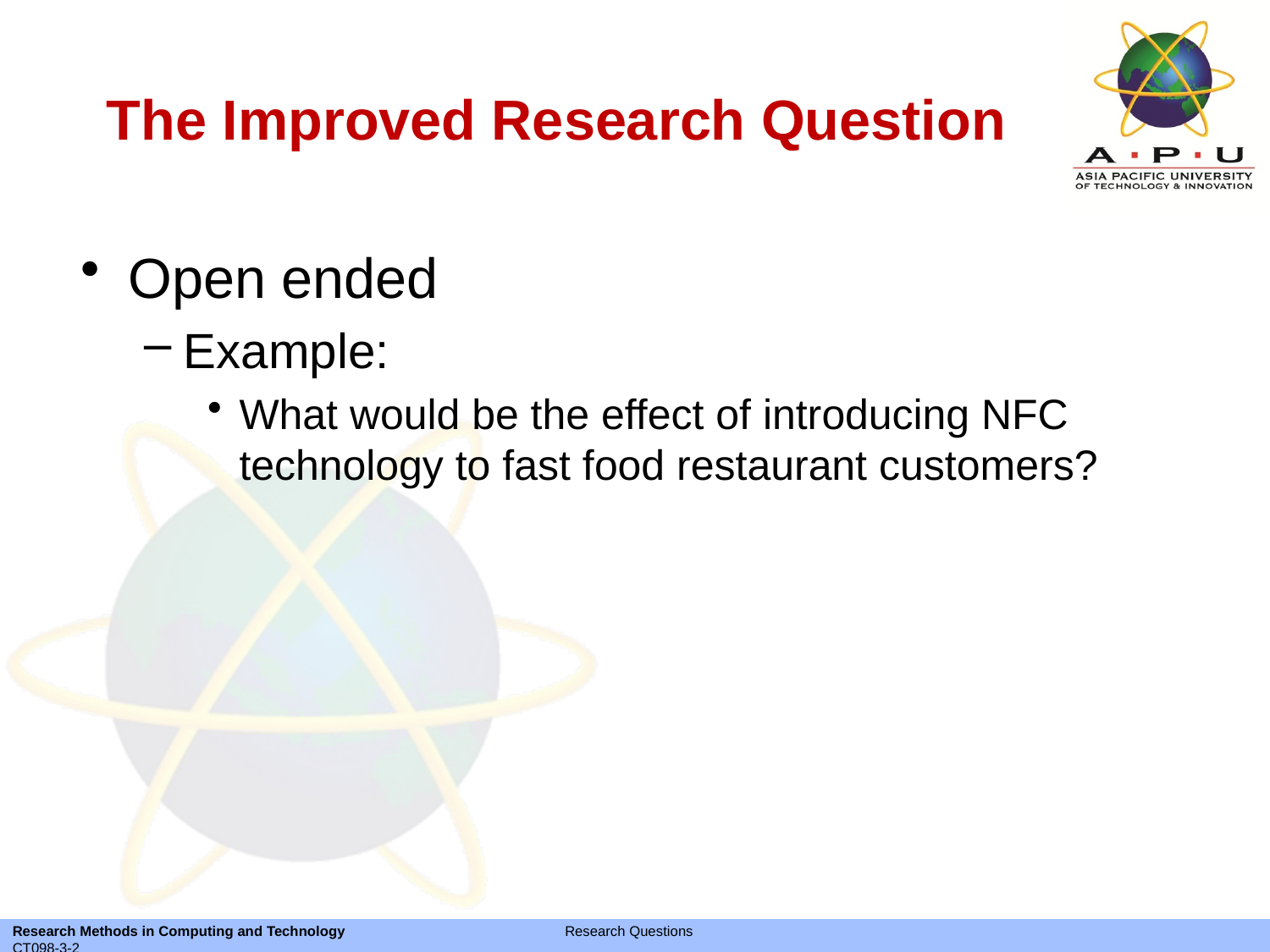

# The Improved Research Question
Open ended
Example:
What would be the effect of introducing NFC technology to fast food restaurant customers?